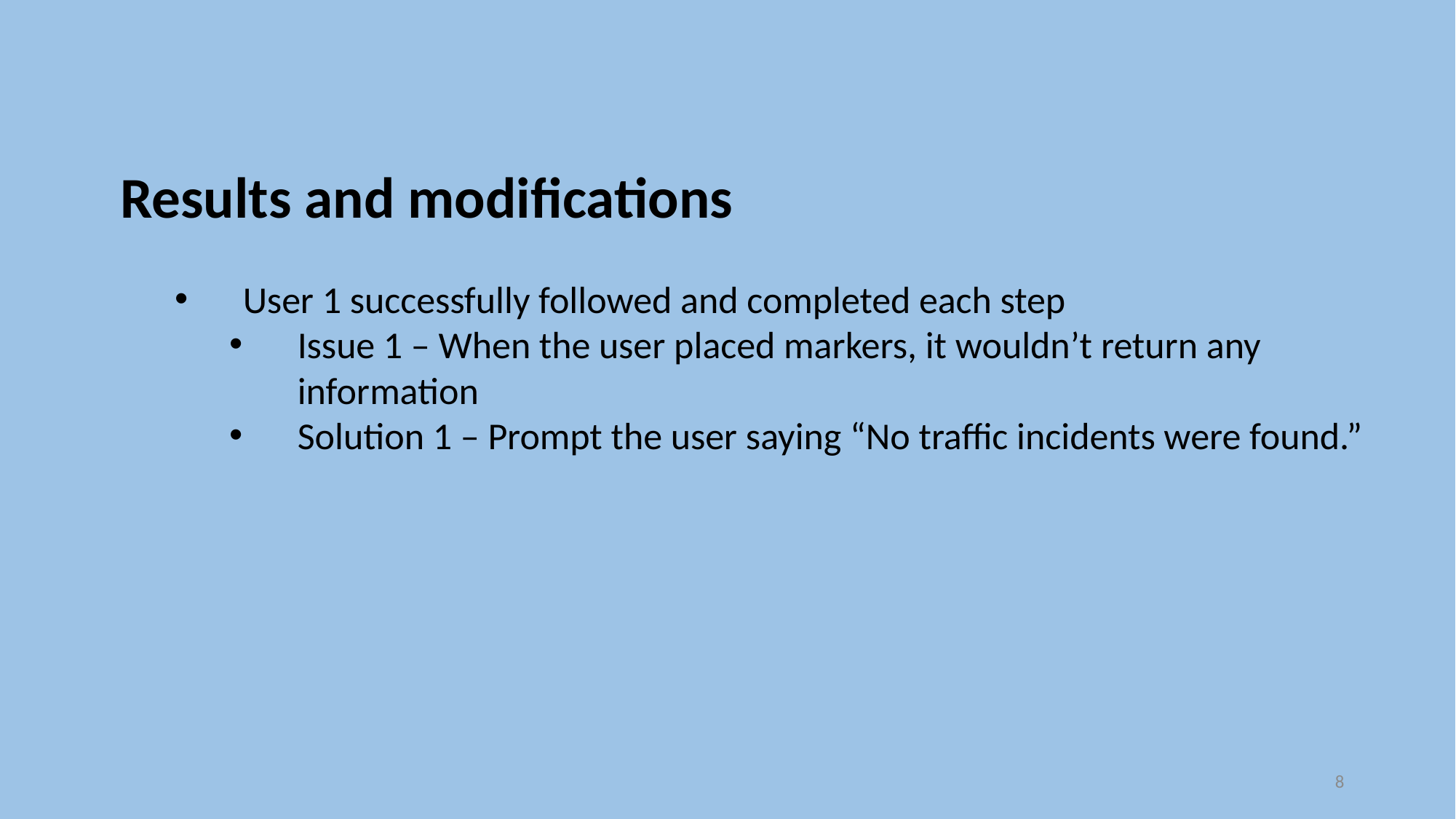

Results and modifications

User 1 successfully followed and completed each step
Issue 1 – When the user placed markers, it wouldn’t return any information
Solution 1 – Prompt the user saying “No traffic incidents were found.”
8